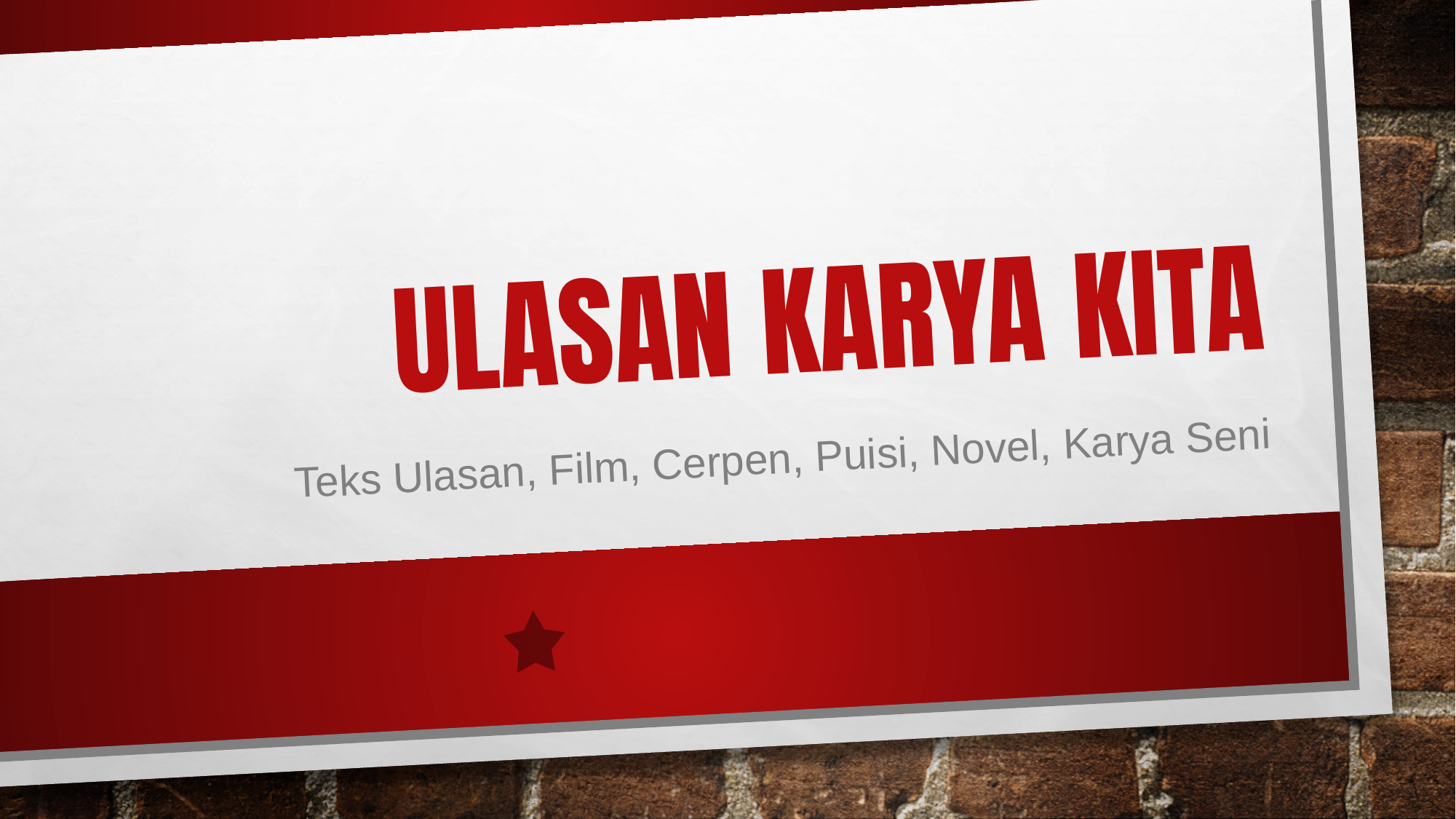

# Ulasan karya kita
Teks Ulasan, Film, Cerpen, Puisi, Novel, Karya Seni